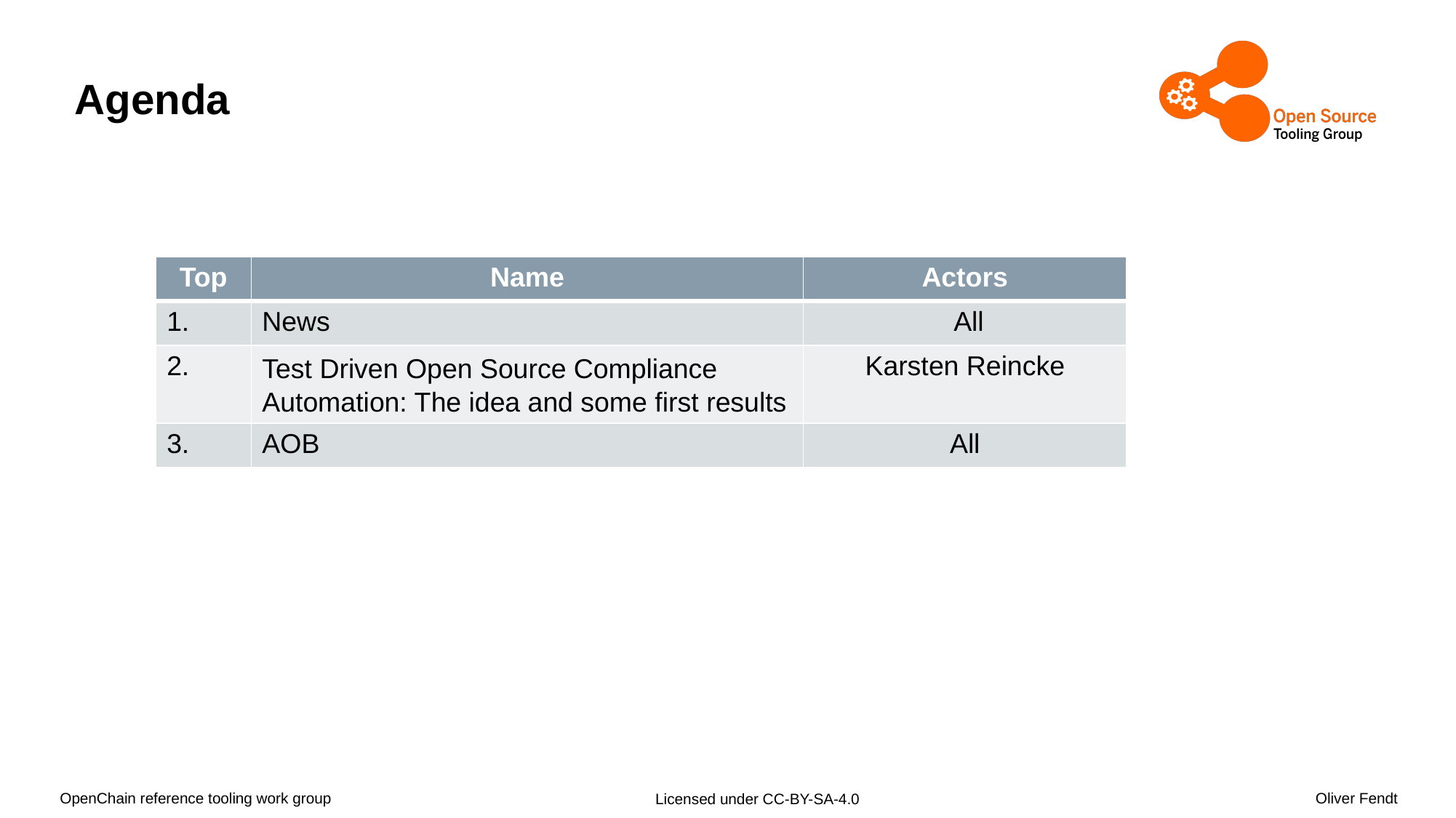

# Agenda
| Top | Name | Actors |
| --- | --- | --- |
| 1. | News | All |
| 2. | Test Driven Open Source Compliance Automation: The idea and some first results | Karsten Reincke |
| 3. | AOB | All |